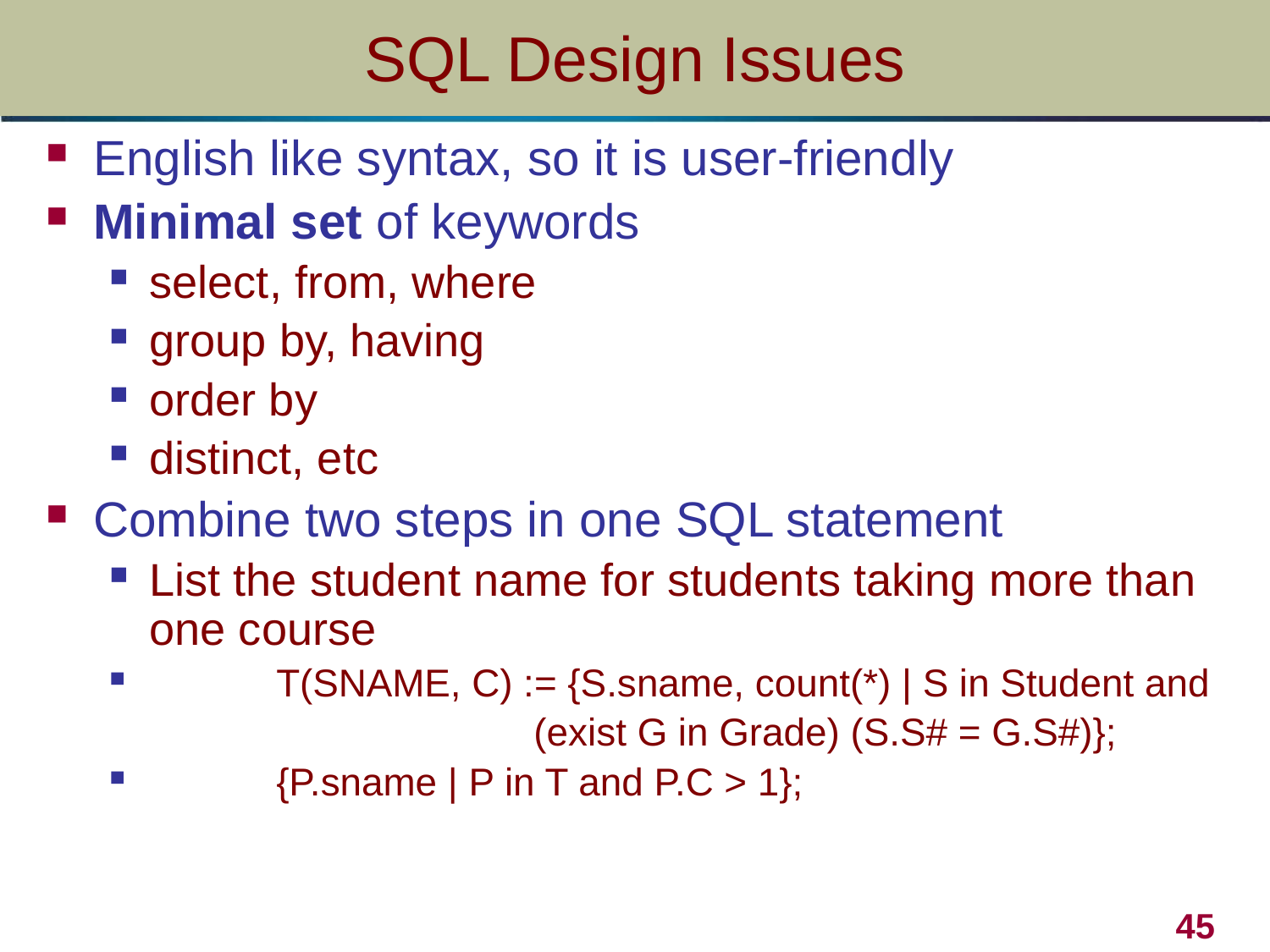

# SQL Design Issues
English like syntax, so it is user-friendly
Minimal set of keywords
select, from, where
group by, having
order by
distinct, etc
Combine two steps in one SQL statement
List the student name for students taking more than one course
	T(SNAME, C) := {S.sname, count(*) | S in Student and
			    (exist G in Grade) (S.S# = G.S#)};
	{P.sname | P in T and P.C > 1};

45